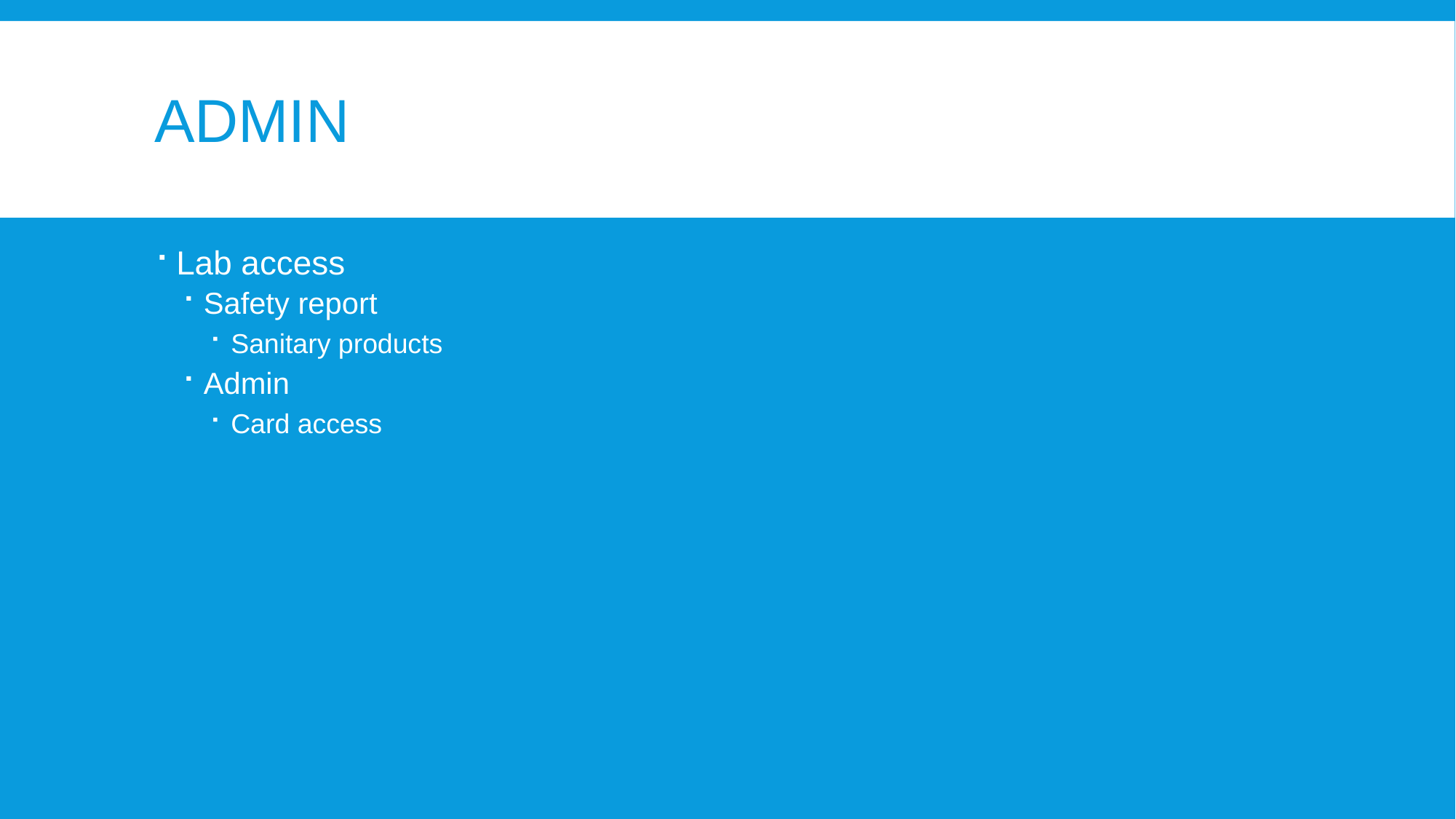

# Admin
Lab access
Safety report
Sanitary products
Admin
Card access